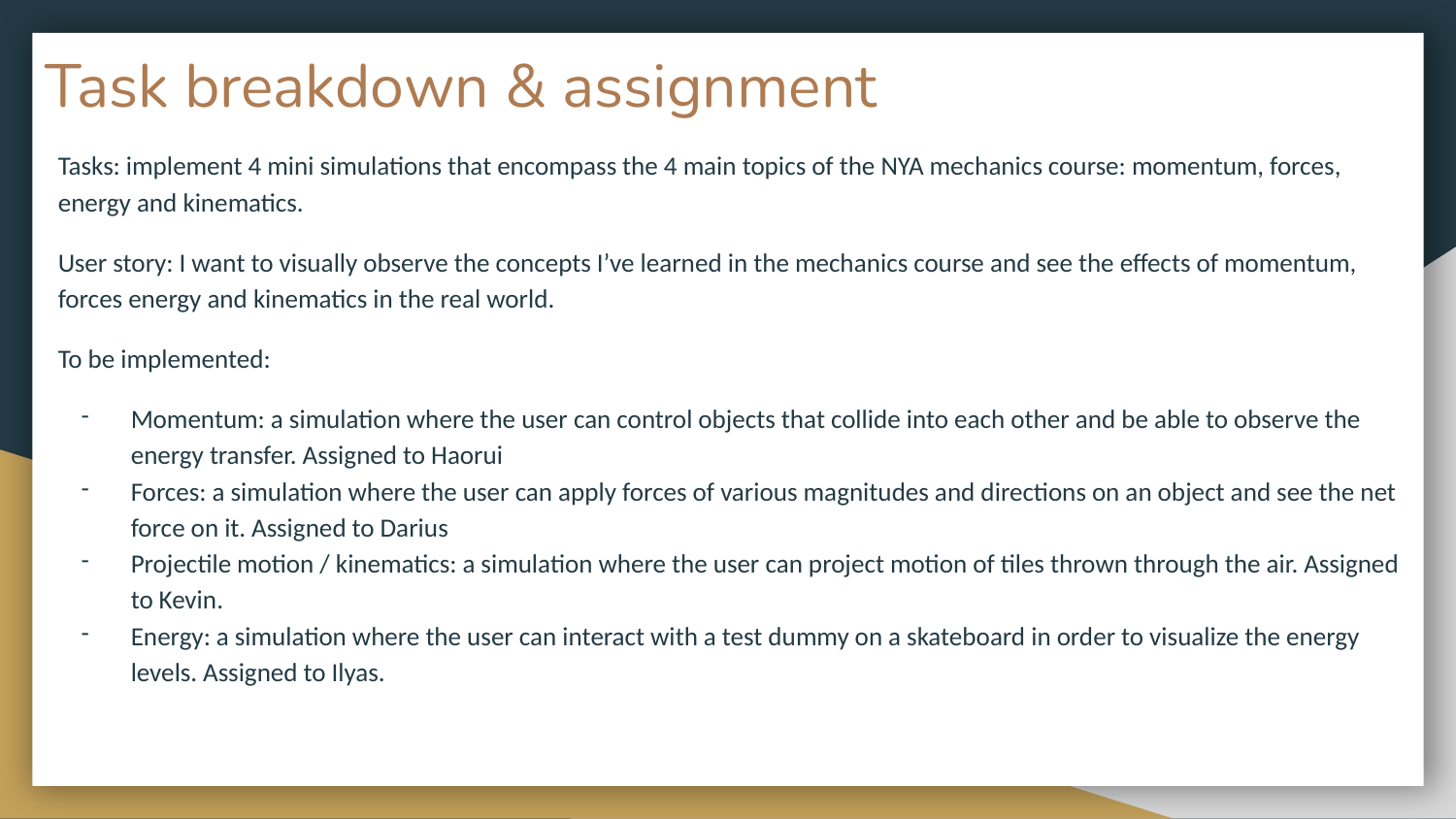

# Task breakdown & assignment
Tasks: implement 4 mini simulations that encompass the 4 main topics of the NYA mechanics course: momentum, forces, energy and kinematics.
User story: I want to visually observe the concepts I’ve learned in the mechanics course and see the effects of momentum, forces energy and kinematics in the real world.
To be implemented:
Momentum: a simulation where the user can control objects that collide into each other and be able to observe the energy transfer. Assigned to Haorui
Forces: a simulation where the user can apply forces of various magnitudes and directions on an object and see the net force on it. Assigned to Darius
Projectile motion / kinematics: a simulation where the user can project motion of tiles thrown through the air. Assigned to Kevin.
Energy: a simulation where the user can interact with a test dummy on a skateboard in order to visualize the energy levels. Assigned to Ilyas.